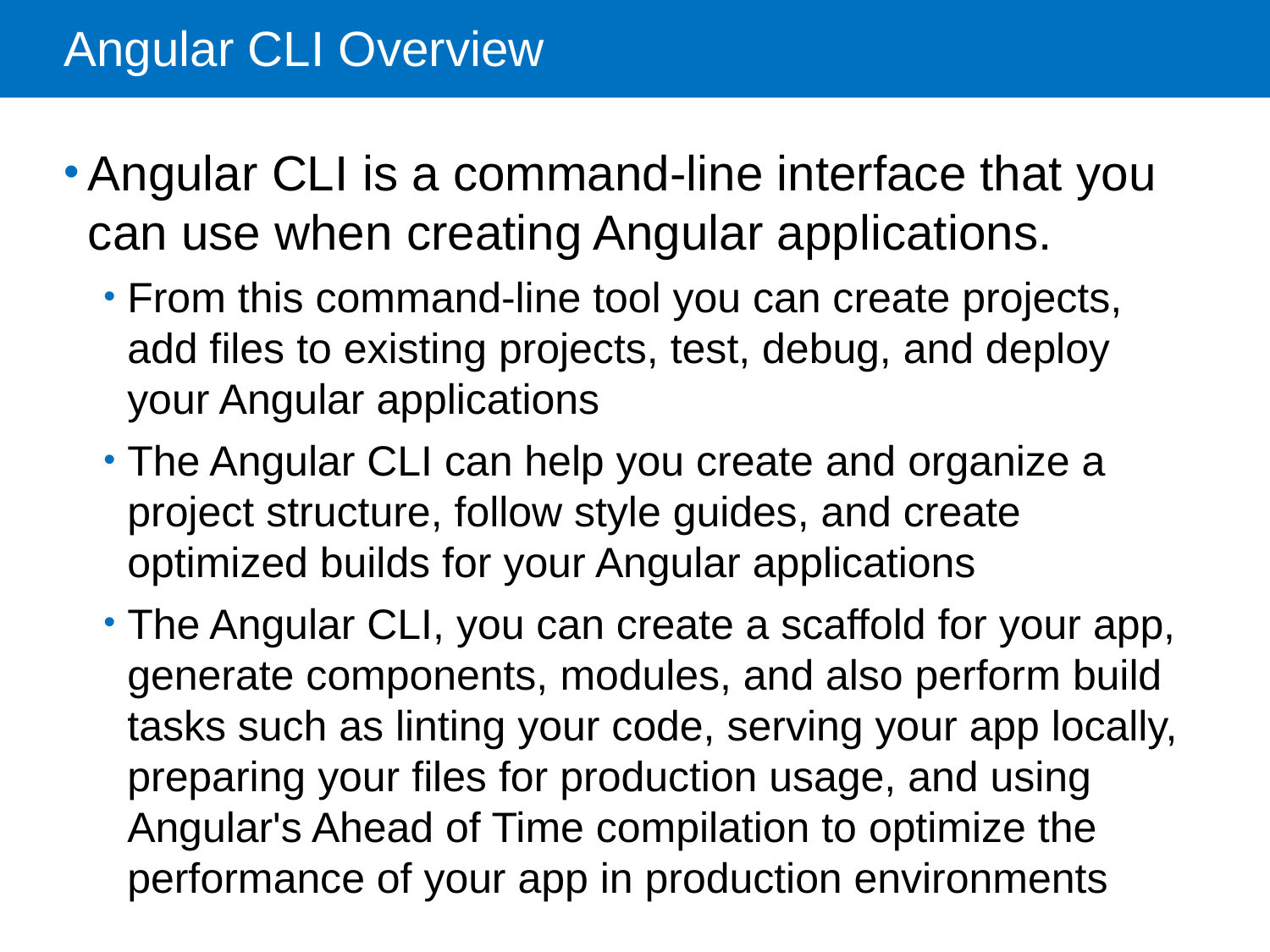

# Angular CLI Overview
Angular CLI is a command-line interface that you can use when creating Angular applications.
From this command-line tool you can create projects, add files to existing projects, test, debug, and deploy your Angular applications
The Angular CLI can help you create and organize a project structure, follow style guides, and create optimized builds for your Angular applications
The Angular CLI, you can create a scaffold for your app, generate components, modules, and also perform build tasks such as linting your code, serving your app locally, preparing your files for production usage, and using Angular's Ahead of Time compilation to optimize the performance of your app in production environments